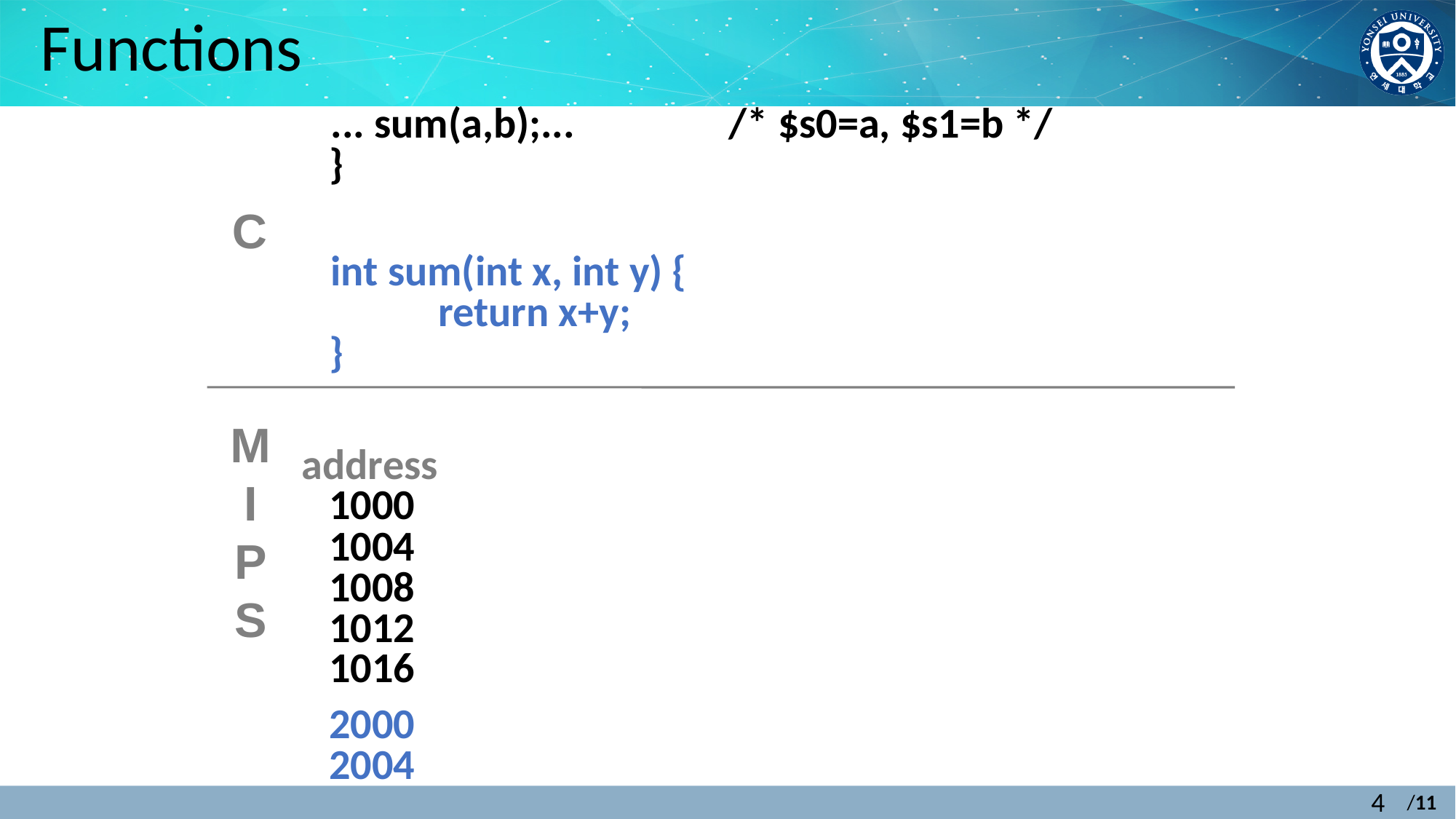

# Functions
   ... sum(a,b);...                /* $s0=a, $s1=b */
}
   int sum(int x, int y) {
	return x+y;
}

address
1000
1004
1008
1012
1016
	2000
2004
C

M
I
P
S
4